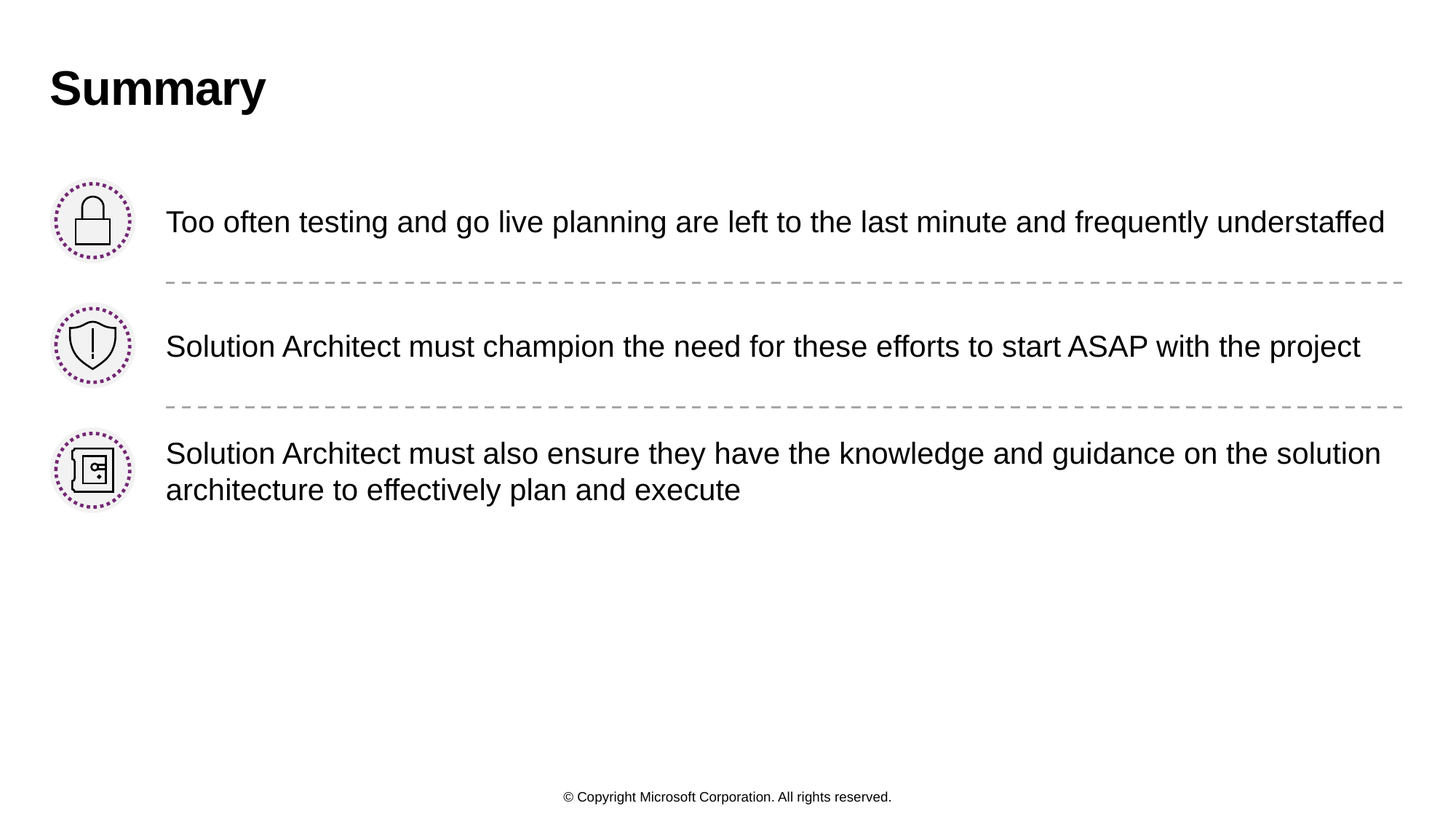

# Summary
Too often testing and go live planning are left to the last minute and frequently understaffed

Solution Architect must champion the need for these efforts to start ASAP with the project

Solution Architect must also ensure they have the knowledge and guidance on the solution architecture to effectively plan and execute